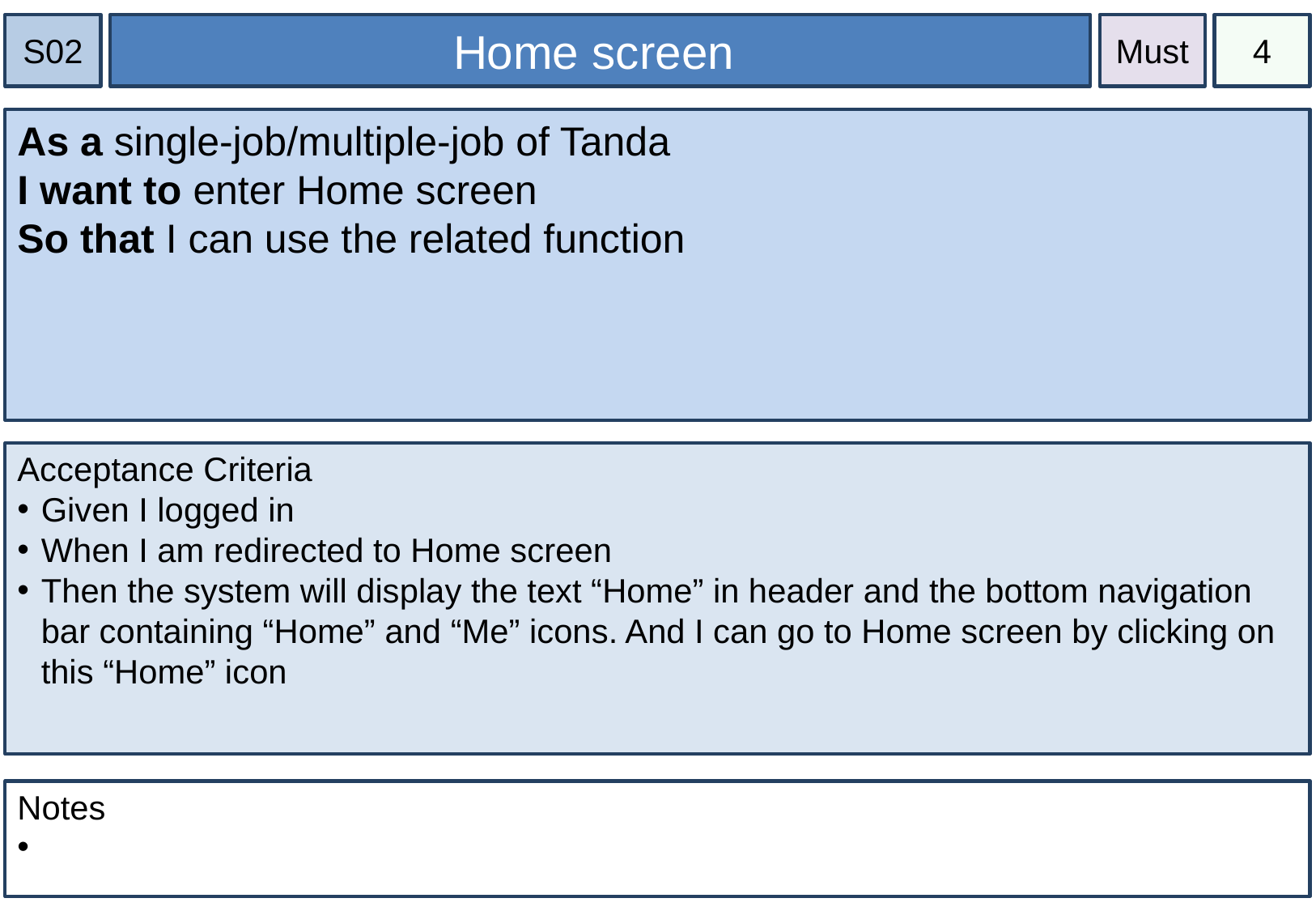

S02
Home screen
Must
4
As a single-job/multiple-job of Tanda
I want to enter Home screen
So that I can use the related function
Acceptance Criteria
Given I logged in
When I am redirected to Home screen
Then the system will display the text “Home” in header and the bottom navigation bar containing “Home” and “Me” icons. And I can go to Home screen by clicking on this “Home” icon
Notes